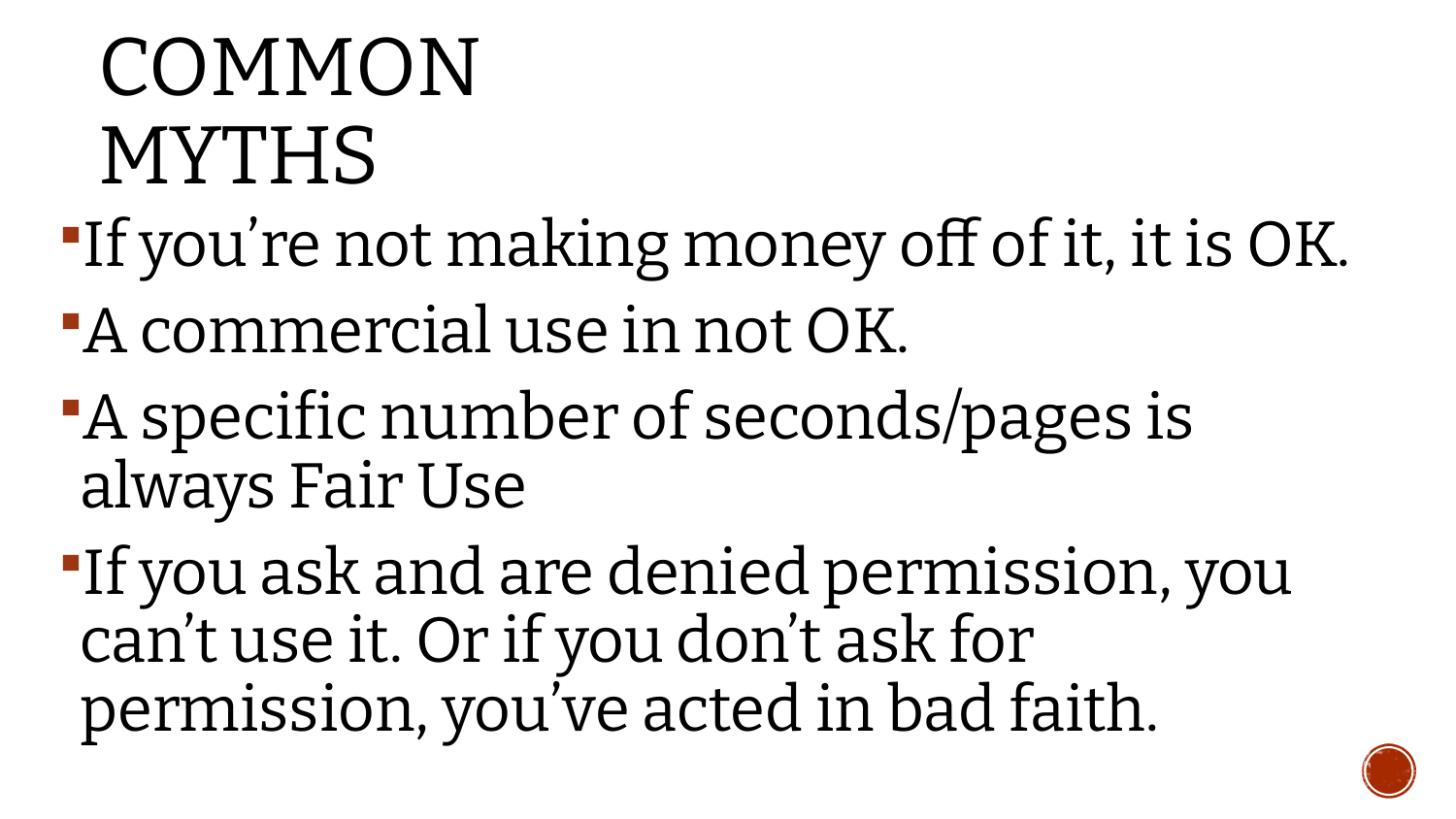

# Common Myths

If you’re not making money off of it, it is OK.
A commercial use in not OK.
A specific number of seconds/pages is always Fair Use
If you ask and are denied permission, you can’t use it. Or if you don’t ask for permission, you’ve acted in bad faith.